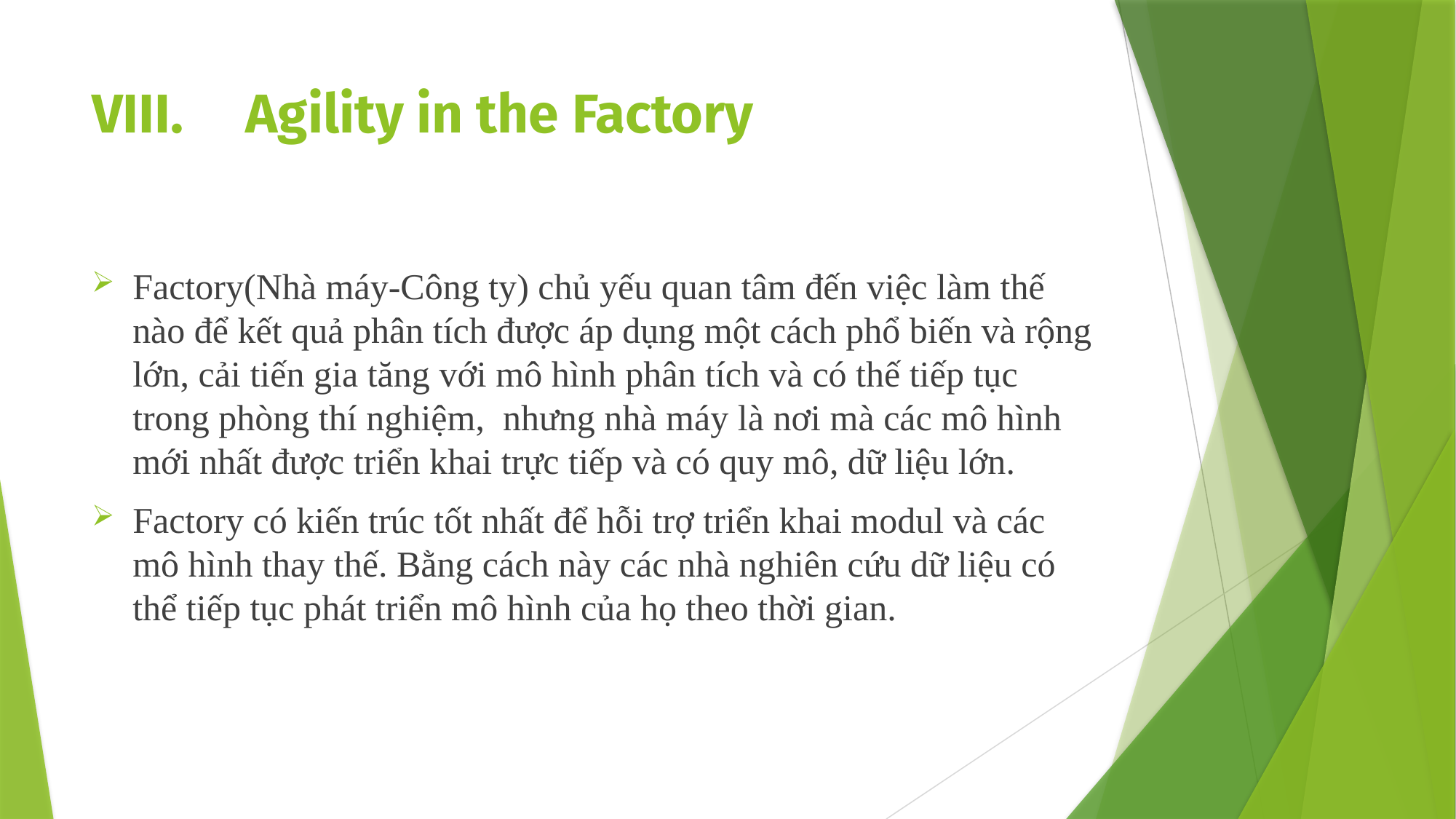

# Agility in the Factory
Factory(Nhà máy-Công ty) chủ yếu quan tâm đến việc làm thế nào để kết quả phân tích được áp dụng một cách phổ biến và rộng lớn, cải tiến gia tăng với mô hình phân tích và có thế tiếp tục trong phòng thí nghiệm,  nhưng nhà máy là nơi mà các mô hình mới nhất được triển khai trực tiếp và có quy mô, dữ liệu lớn.
Factory có kiến trúc tốt nhất để hỗi trợ triển khai modul và các mô hình thay thế. Bằng cách này các nhà nghiên cứu dữ liệu có thể tiếp tục phát triển mô hình của họ theo thời gian.